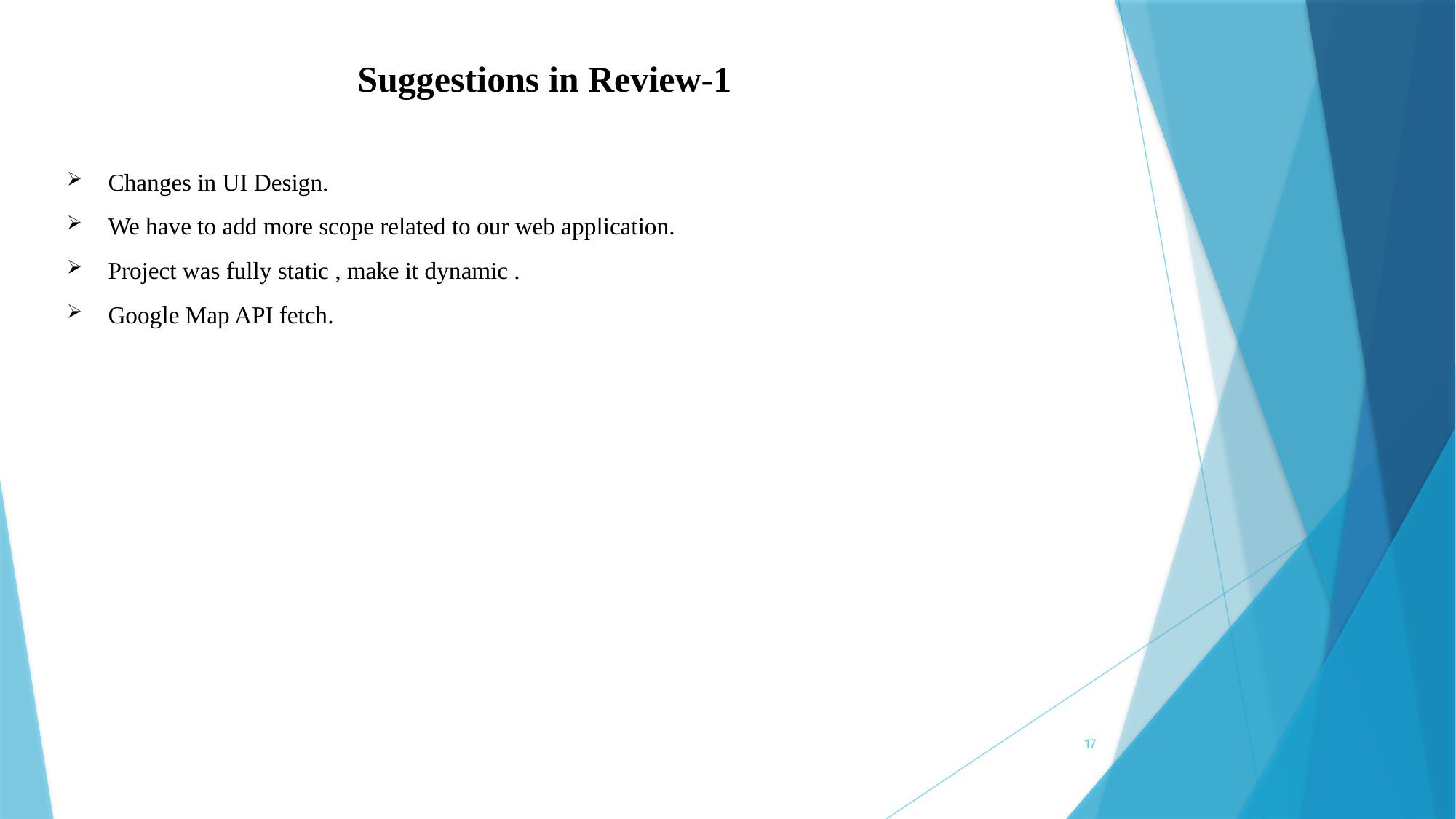

# Suggestions in Review-1
Changes in UI Design.
We have to add more scope related to our web application.
Project was fully static , make it dynamic .
Google Map API fetch.

17